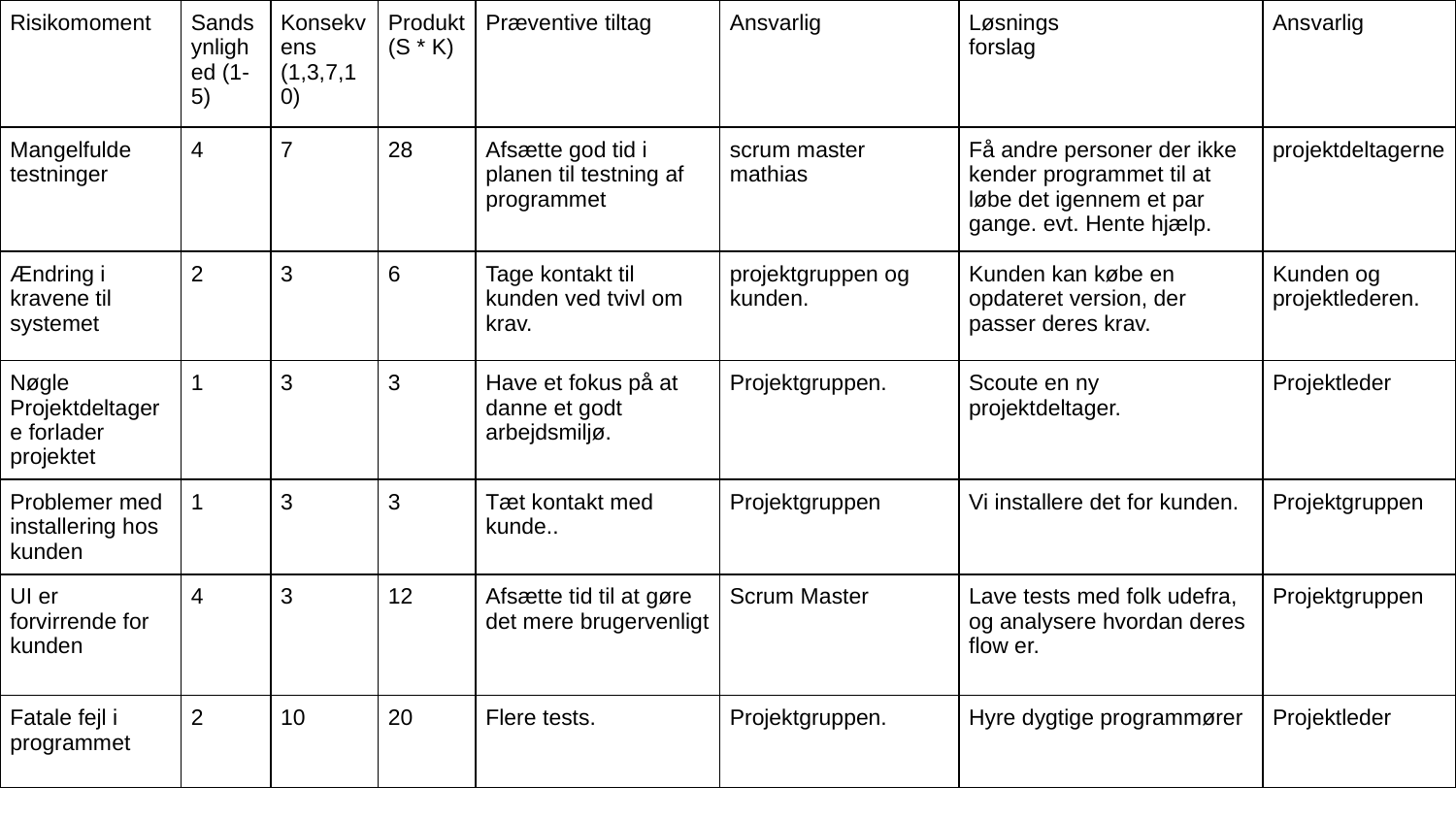

| Risikomoment | Sandsynlighed (1-5) | Konsekvens (1,3,7,10) | Produkt (S \* K) | Præventive tiltag | Ansvarlig | Løsnings forslag | Ansvarlig |
| --- | --- | --- | --- | --- | --- | --- | --- |
| Mangelfulde testninger | 4 | 7 | 28 | Afsætte god tid i planen til testning af programmet | scrum master mathias | Få andre personer der ikke kender programmet til at løbe det igennem et par gange. evt. Hente hjælp. | projektdeltagerne |
| Ændring i kravene til systemet | 2 | 3 | 6 | Tage kontakt til kunden ved tvivl om krav. | projektgruppen og kunden. | Kunden kan købe en opdateret version, der passer deres krav. | Kunden og projektlederen. |
| Nøgle Projektdeltagere forlader projektet | 1 | 3 | 3 | Have et fokus på at danne et godt arbejdsmiljø. | Projektgruppen. | Scoute en ny projektdeltager. | Projektleder |
| Problemer med installering hos kunden | 1 | 3 | 3 | Tæt kontakt med kunde.. | Projektgruppen | Vi installere det for kunden. | Projektgruppen |
| UI er forvirrende for kunden | 4 | 3 | 12 | Afsætte tid til at gøre det mere brugervenligt | Scrum Master | Lave tests med folk udefra, og analysere hvordan deres flow er. | Projektgruppen |
| Fatale fejl i programmet | 2 | 10 | 20 | Flere tests. | Projektgruppen. | Hyre dygtige programmører | Projektleder |